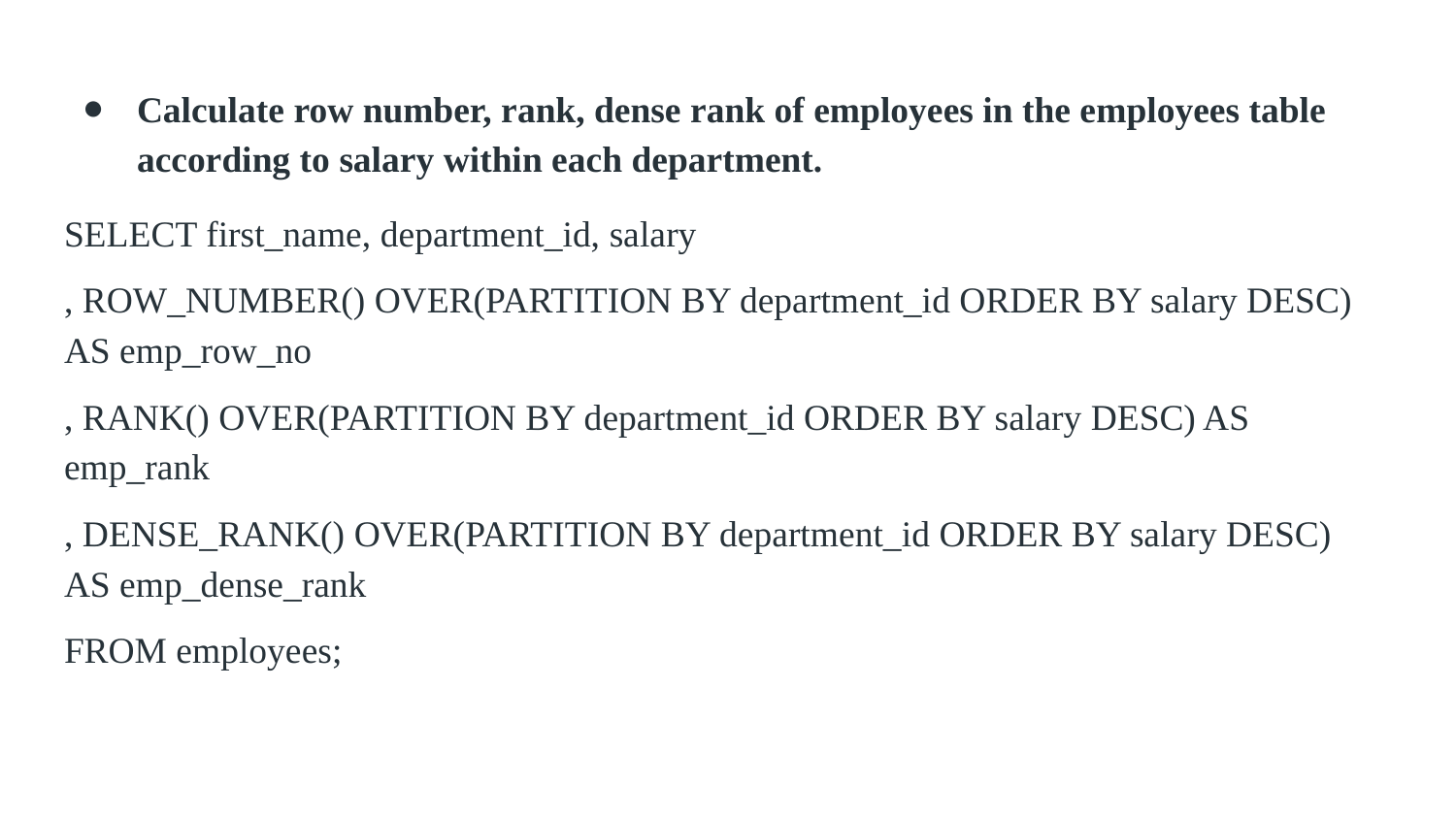

Calculate row number, rank, dense rank of employees in the employees table according to salary within each department.
SELECT first_name, department_id, salary
, ROW_NUMBER() OVER(PARTITION BY department_id ORDER BY salary DESC) AS emp_row_no
, RANK() OVER(PARTITION BY department_id ORDER BY salary DESC) AS emp_rank
, DENSE_RANK() OVER(PARTITION BY department_id ORDER BY salary DESC) AS emp_dense_rank
FROM employees;